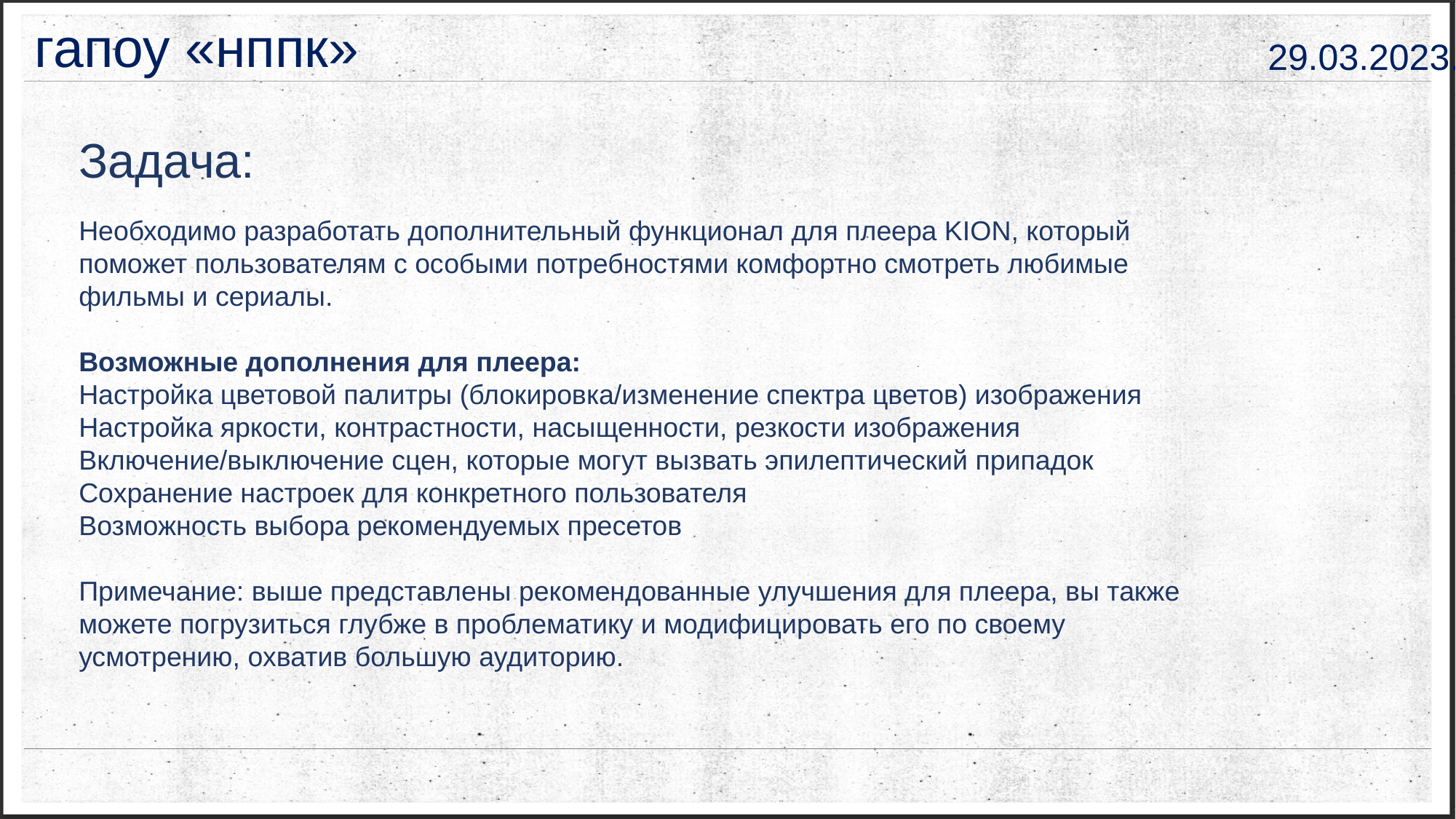

гапоу «нппк»
29.03.2023.
Задача:

Необходимо разработать дополнительный функционал для плеера KION, который поможет пользователям с особыми потребностями комфортно смотреть любимые фильмы и сериалы.

Возможные дополнения для плеера:
Настройка цветовой палитры (блокировка/изменение спектра цветов) изображения
Настройка яркости, контрастности, насыщенности, резкости изображения
Включение/выключение сцен, которые могут вызвать эпилептический припадок
Сохранение настроек для конкретного пользователя
Возможность выбора рекомендуемых пресетов

Примечание: выше представлены рекомендованные улучшения для плеера, вы также можете погрузиться глубже в проблематику и модифицировать его по своему усмотрению, охватив большую аудиторию.